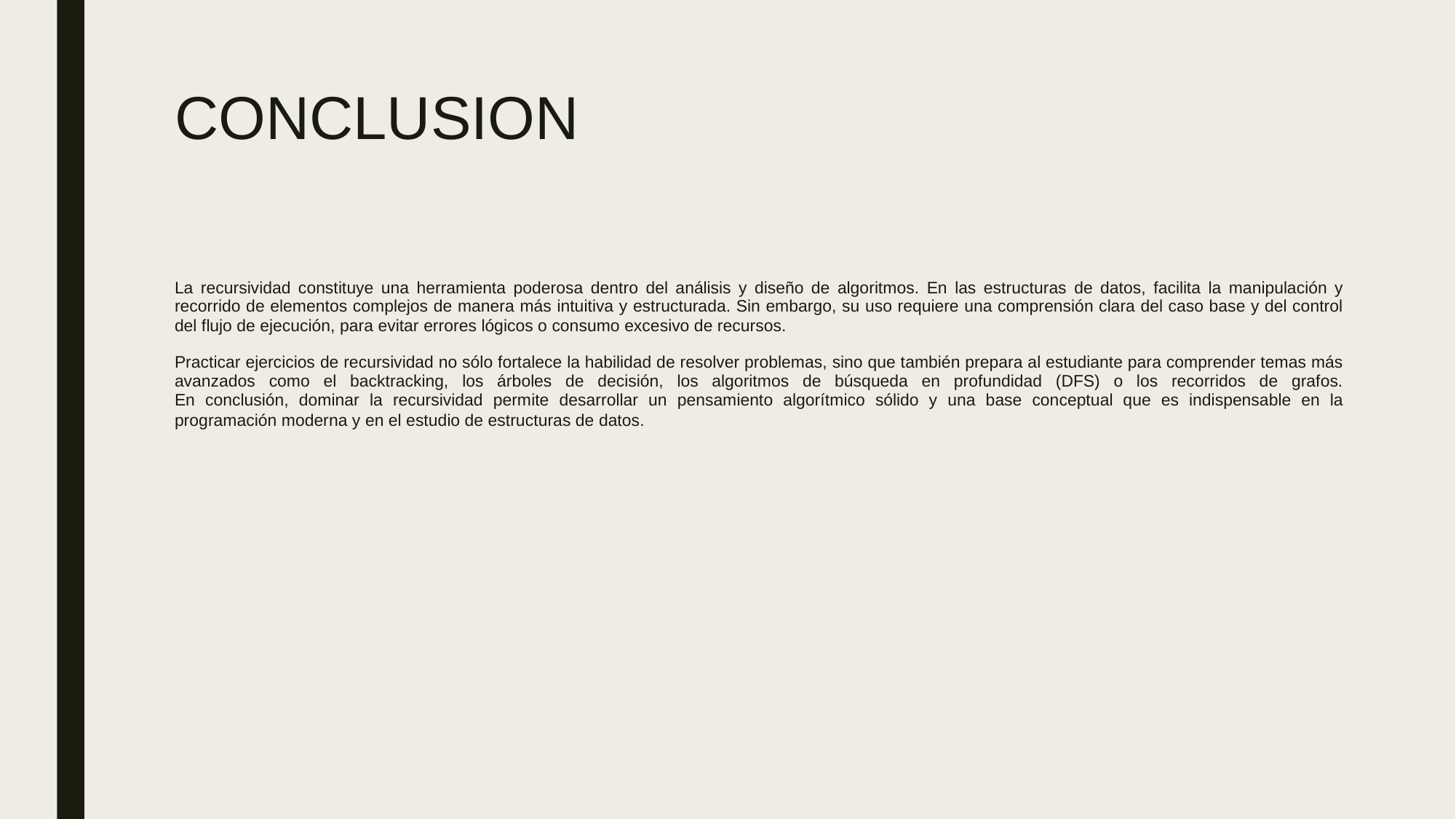

# CONCLUSION
La recursividad constituye una herramienta poderosa dentro del análisis y diseño de algoritmos. En las estructuras de datos, facilita la manipulación y recorrido de elementos complejos de manera más intuitiva y estructurada. Sin embargo, su uso requiere una comprensión clara del caso base y del control del flujo de ejecución, para evitar errores lógicos o consumo excesivo de recursos.
Practicar ejercicios de recursividad no sólo fortalece la habilidad de resolver problemas, sino que también prepara al estudiante para comprender temas más avanzados como el backtracking, los árboles de decisión, los algoritmos de búsqueda en profundidad (DFS) o los recorridos de grafos.
En conclusión, dominar la recursividad permite desarrollar un pensamiento algorítmico sólido y una base conceptual que es indispensable en la programación moderna y en el estudio de estructuras de datos.